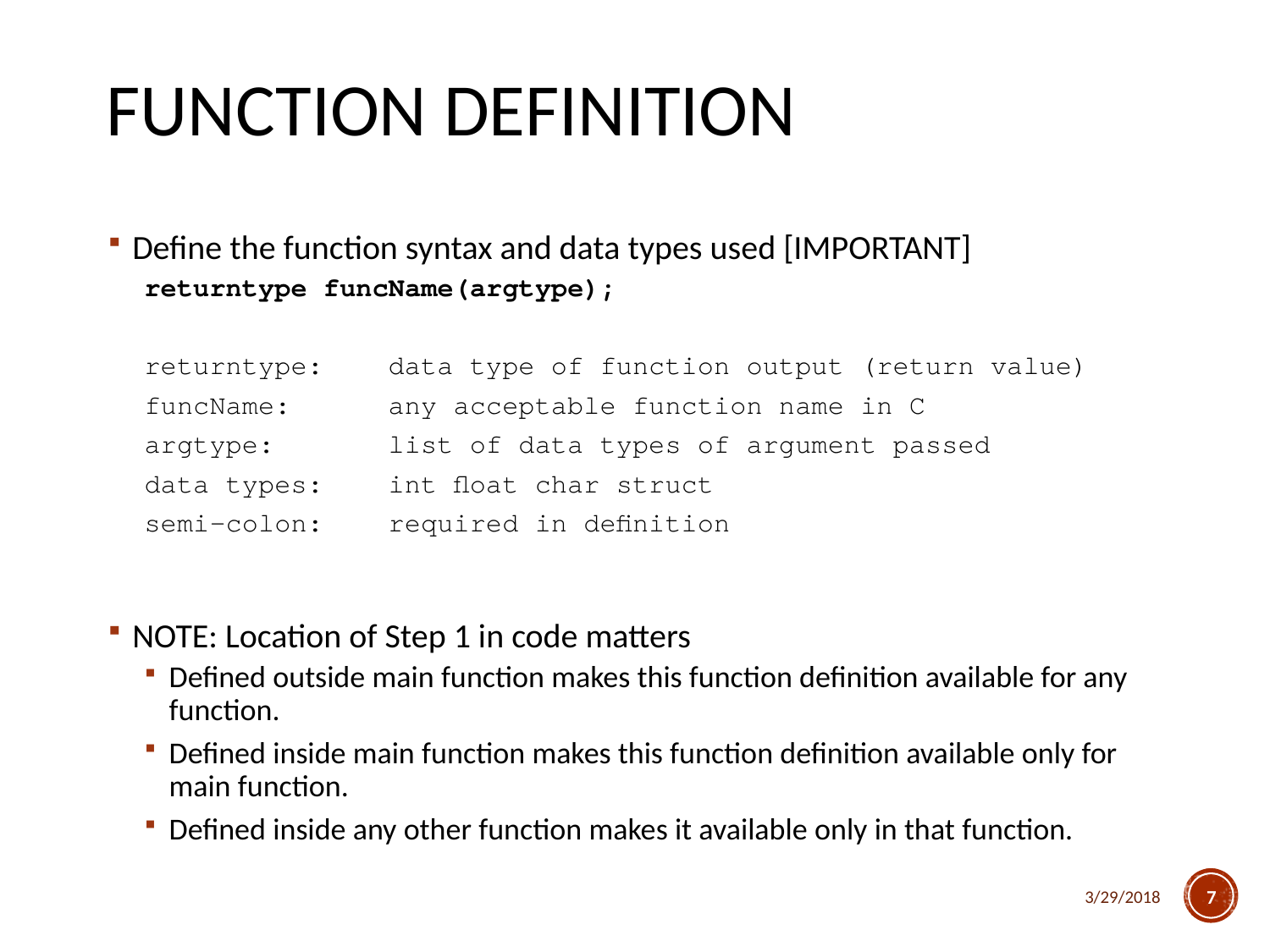

# Function Definition
Define the function syntax and data types used [IMPORTANT]
returntype funcName(argtype);

returntype: 	data type of function output (return value)
funcName: 	any acceptable function name in C
argtype: 	list of data types of argument passed
data types: 	int float char struct
semi-colon: 	required in definition

NOTE: Location of Step 1 in code matters
Defined outside main function makes this function definition available for any function.
Defined inside main function makes this function definition available only for main function.
Defined inside any other function makes it available only in that function.

3/29/2018
7